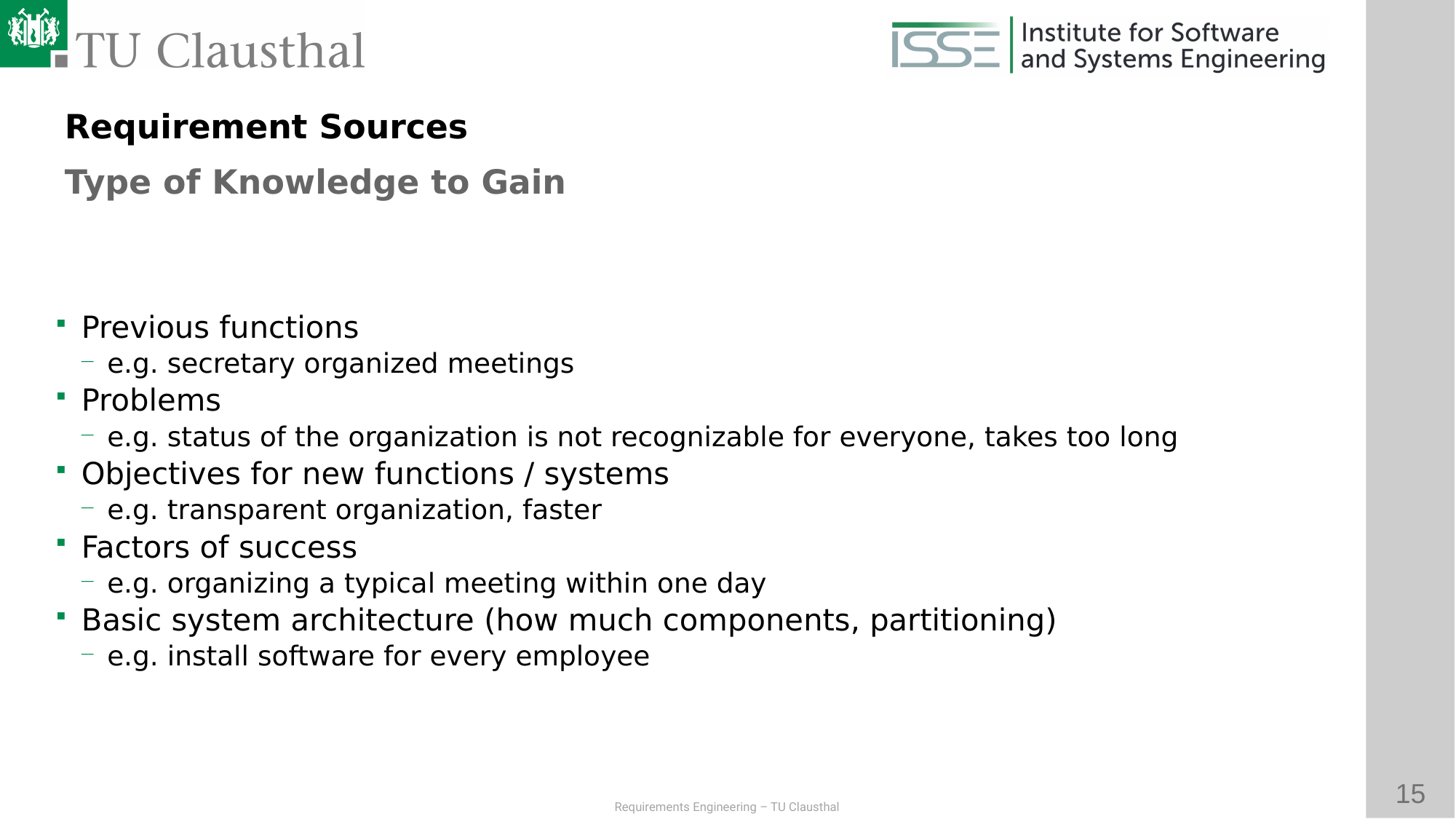

Requirement Sources
Type of Knowledge to Gain
# Previous functions
e.g. secretary organized meetings
Problems
e.g. status of the organization is not recognizable for everyone, takes too long
Objectives for new functions / systems
e.g. transparent organization, faster
Factors of success
e.g. organizing a typical meeting within one day
Basic system architecture (how much components, partitioning)
e.g. install software for every employee